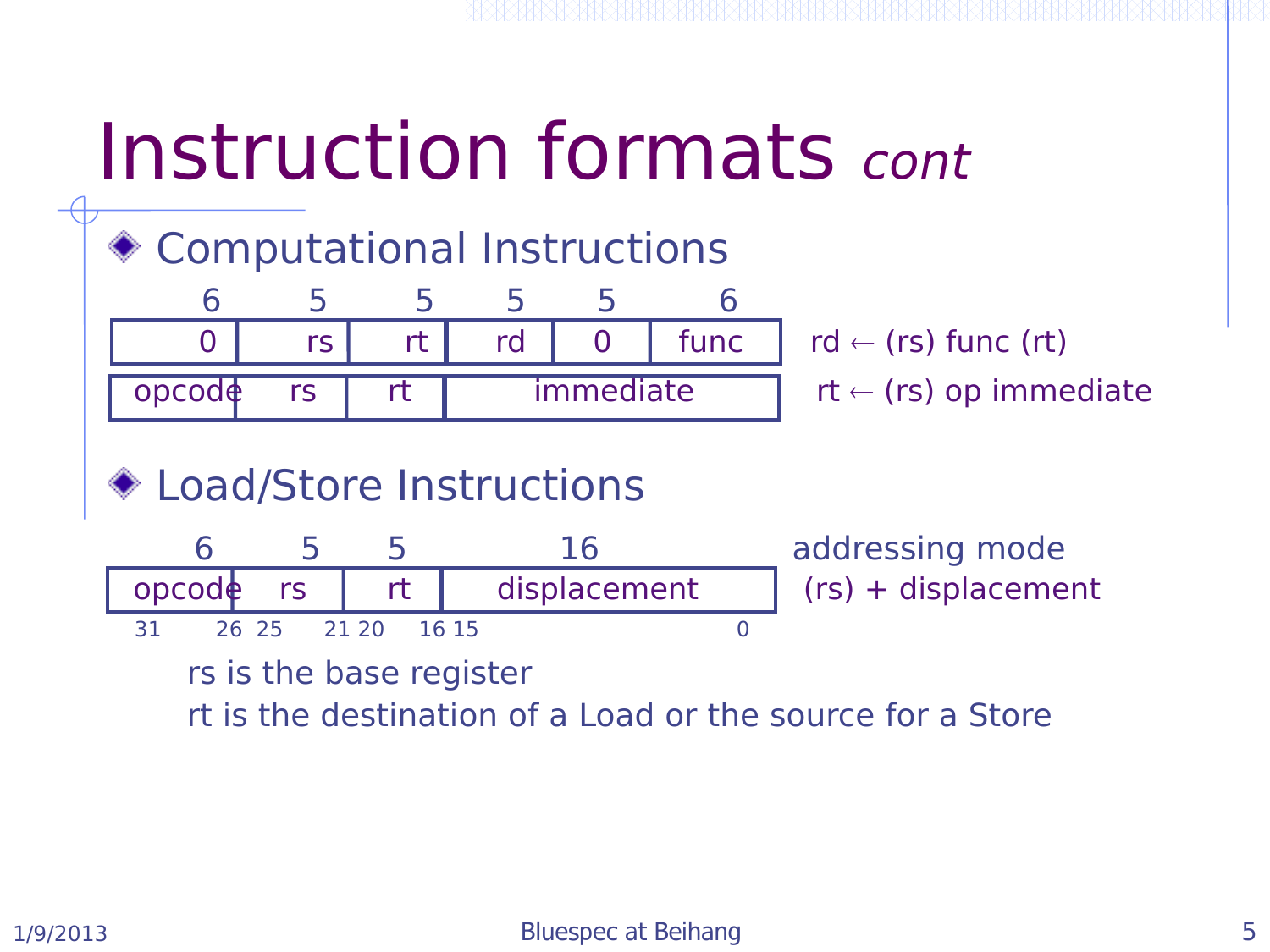

# Instruction formats cont
Computational Instructions

Load/Store Instructions
     6	   5	 5       5       5          6
     0	   rs	rt       rd       0       func       rd ← (rs) func (rt)

opcode	   rs	rt	  immediate	     rt ← (rs) op immediate

      6	    5	5               16                   addressing mode
opcode	  rs	rt         displacement           (rs) + displacement

31        26  25      21 20     16 15                                      0
rs is the base register
rt is the destination of a Load or the source for a Store
1/9/2013
Bluespec at Beihang
5